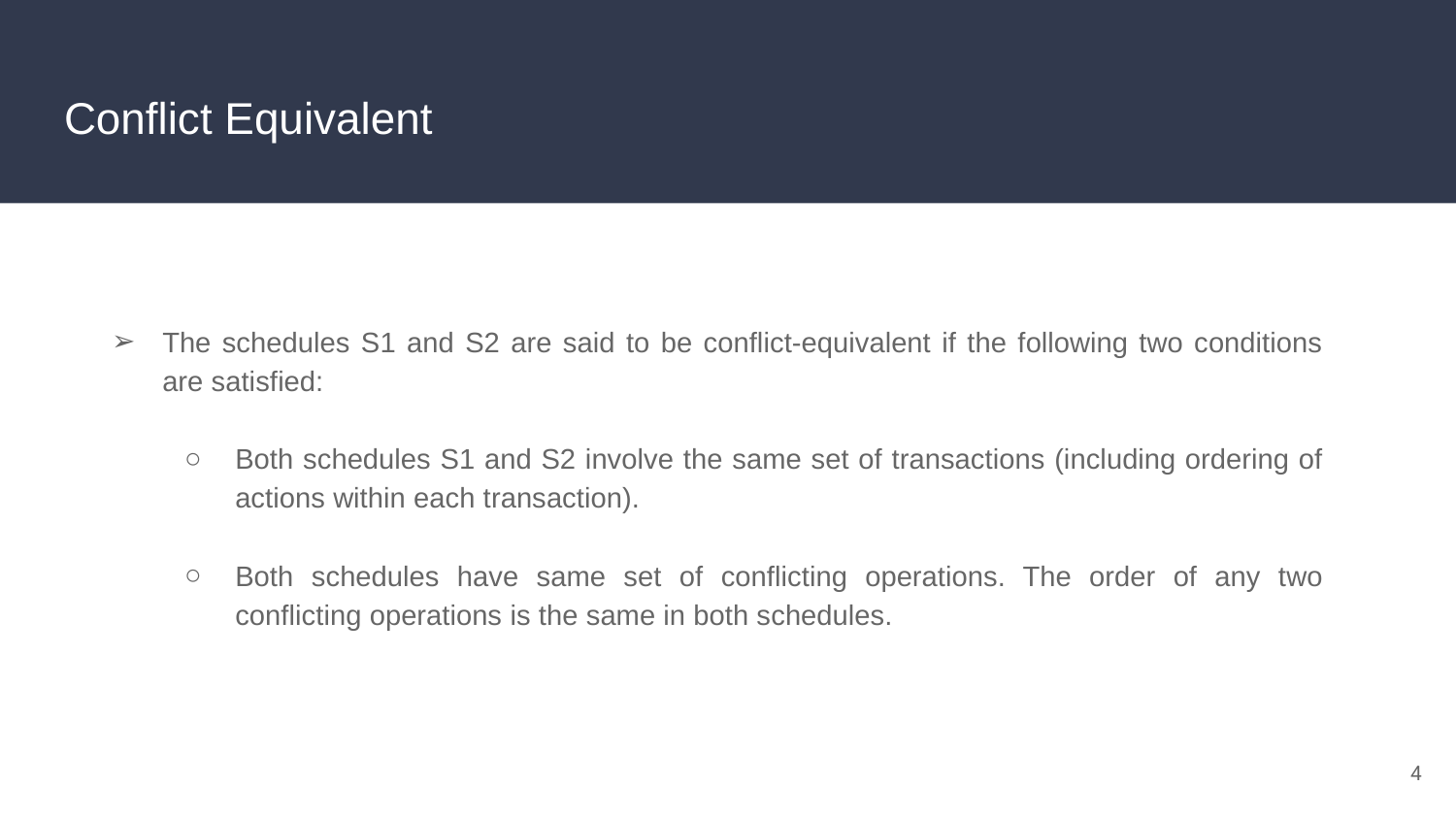

# Conflict Equivalent
The schedules S1 and S2 are said to be conflict-equivalent if the following two conditions are satisfied:

Both schedules S1 and S2 involve the same set of transactions (including ordering of actions within each transaction).

Both schedules have same set of conflicting operations. The order of any two conflicting operations is the same in both schedules.

4